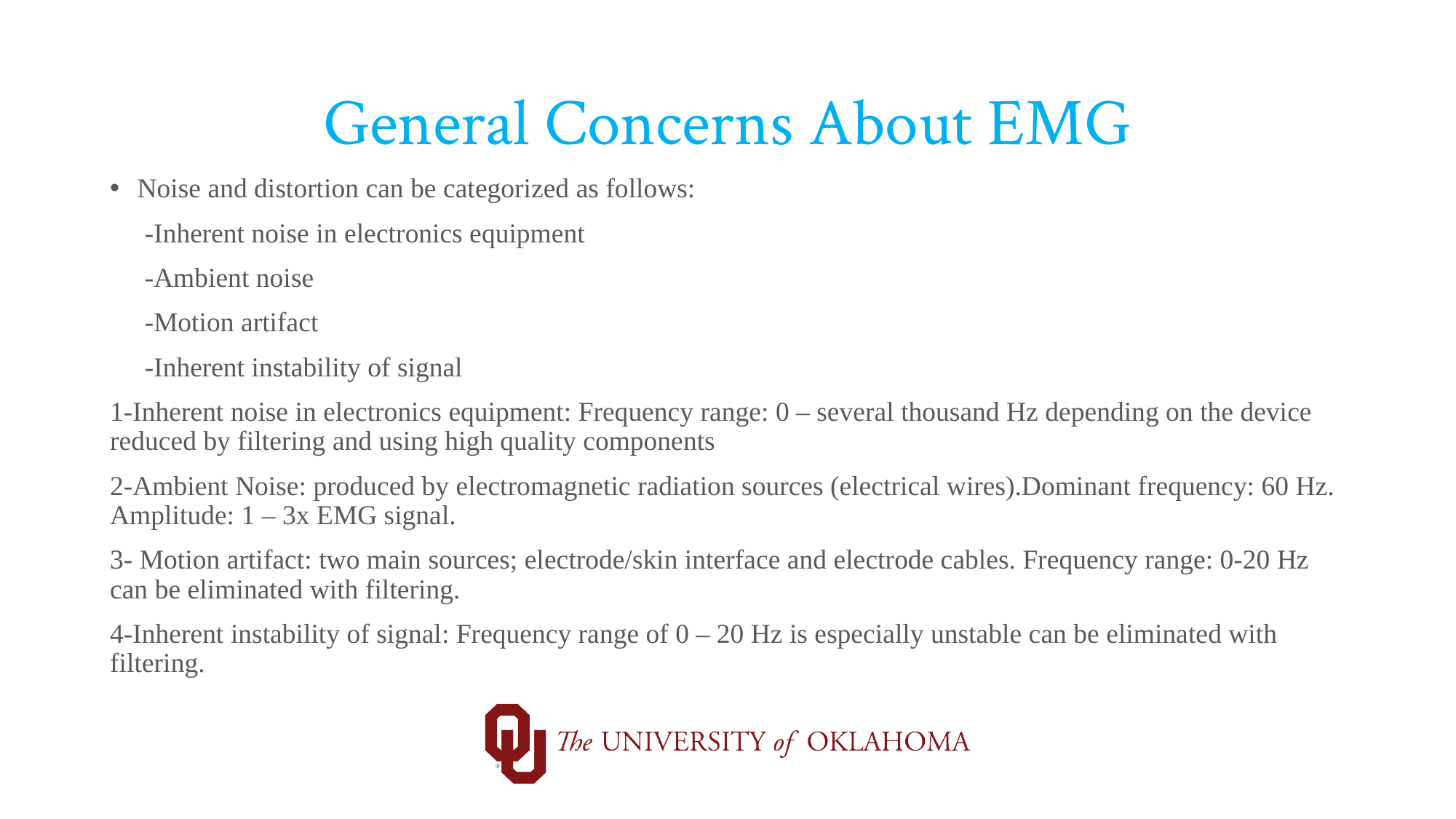

# General Concerns About EMG
Noise and distortion can be categorized as follows:
     -Inherent noise in electronics equipment
     -Ambient noise
     -Motion artifact
     -Inherent instability of signal
1-Inherent noise in electronics equipment: Frequency range: 0 – several thousand Hz depending on the device reduced by filtering and using high quality components
2-Ambient Noise: produced by electromagnetic radiation sources (electrical wires).Dominant frequency: 60 Hz. Amplitude: 1 – 3x EMG signal.
3- Motion artifact: two main sources; electrode/skin interface and electrode cables. Frequency range: 0-20 Hz can be eliminated with filtering.
4-Inherent instability of signal: Frequency range of 0 – 20 Hz is especially unstable can be eliminated with filtering.